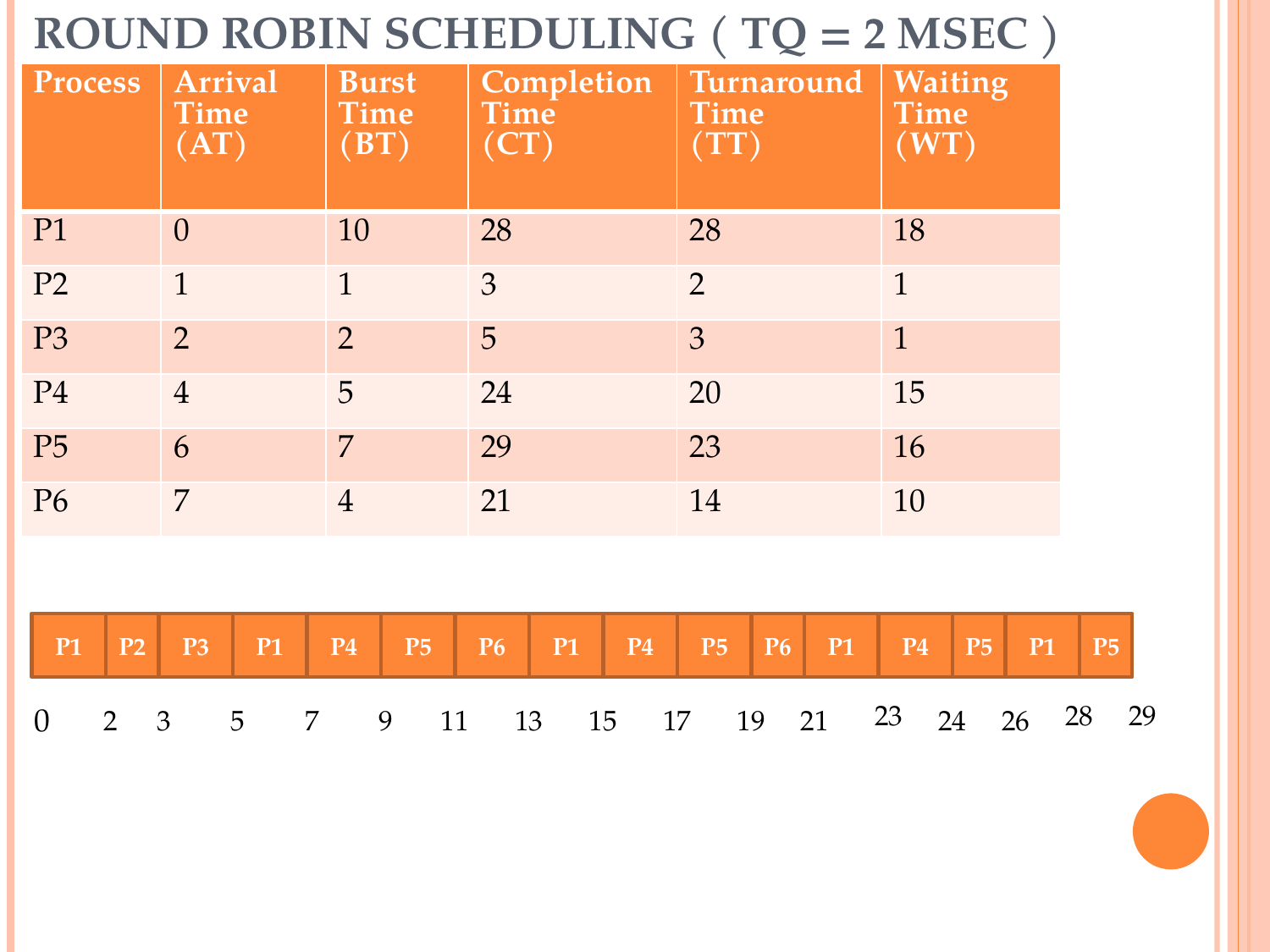

# ROUND ROBIN SCHEDULING ( TQ = 2 msec )
| Process | Arrival Time (AT) | Burst Time (BT) | Completion Time (CT) | Turnaround Time (TT) | Waiting Time (WT) |
| --- | --- | --- | --- | --- | --- |
| P1 | 0 | 10 | 28 | 28 | 18 |
| P2 | 1 | 1 | 3 | 2 | 1 |
| P3 | 2 | 2 | 5 | 3 | 1 |
| P4 | 4 | 5 | 24 | 20 | 15 |
| P5 | 6 | 7 | 29 | 23 | 16 |
| P6 | 7 | 4 | 21 | 14 | 10 |
P1
P2
P3
P1
P4
P5
P6
P1
P4
P5
P6
P1
P4
P5
P1
P5
23
28
29
2
3
5
7
9
11
13
15
17
19
21
24
26
0